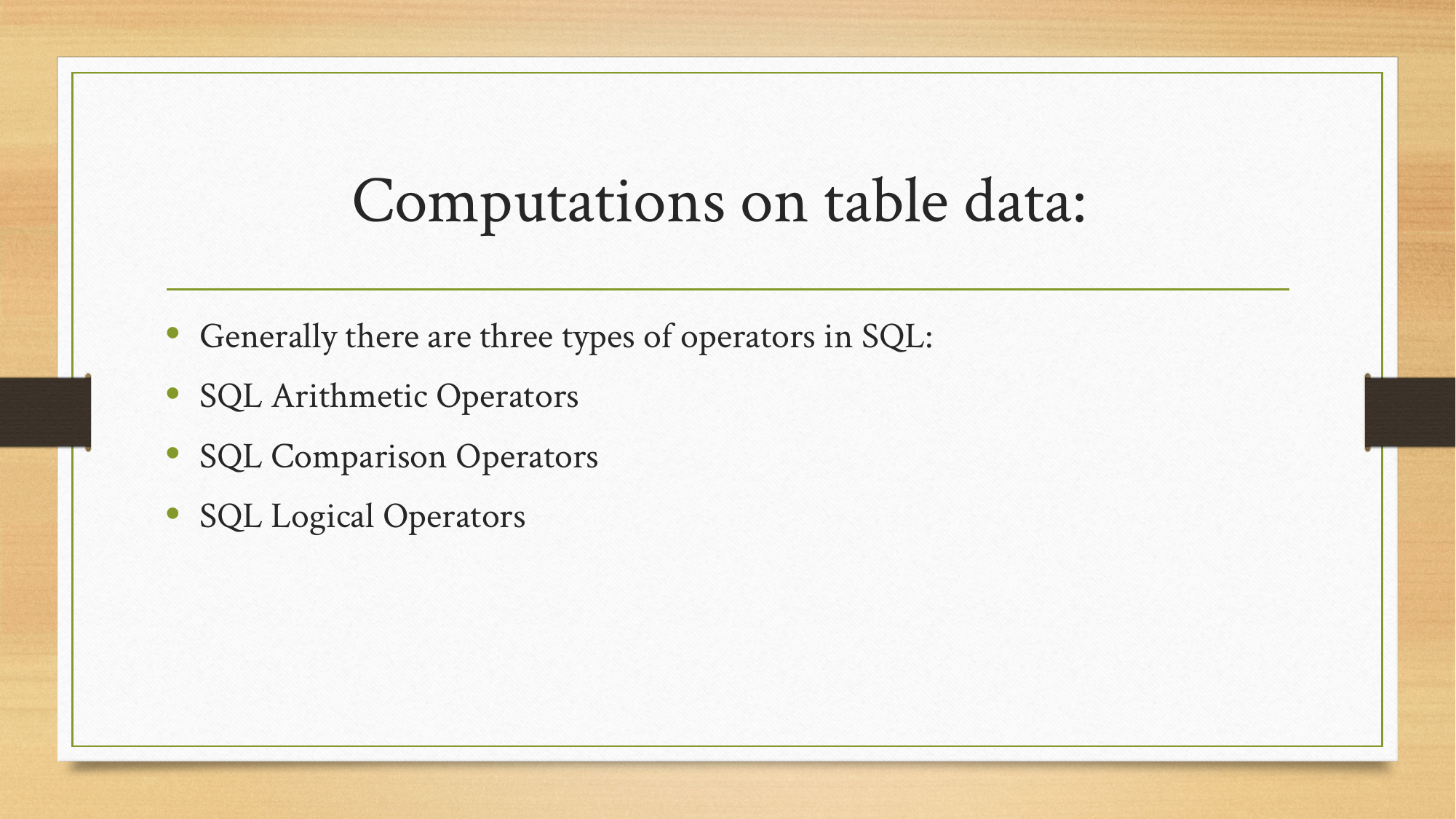

# Computations on table data:
Generally there are three types of operators in SQL:
SQL Arithmetic Operators
SQL Comparison Operators
SQL Logical Operators